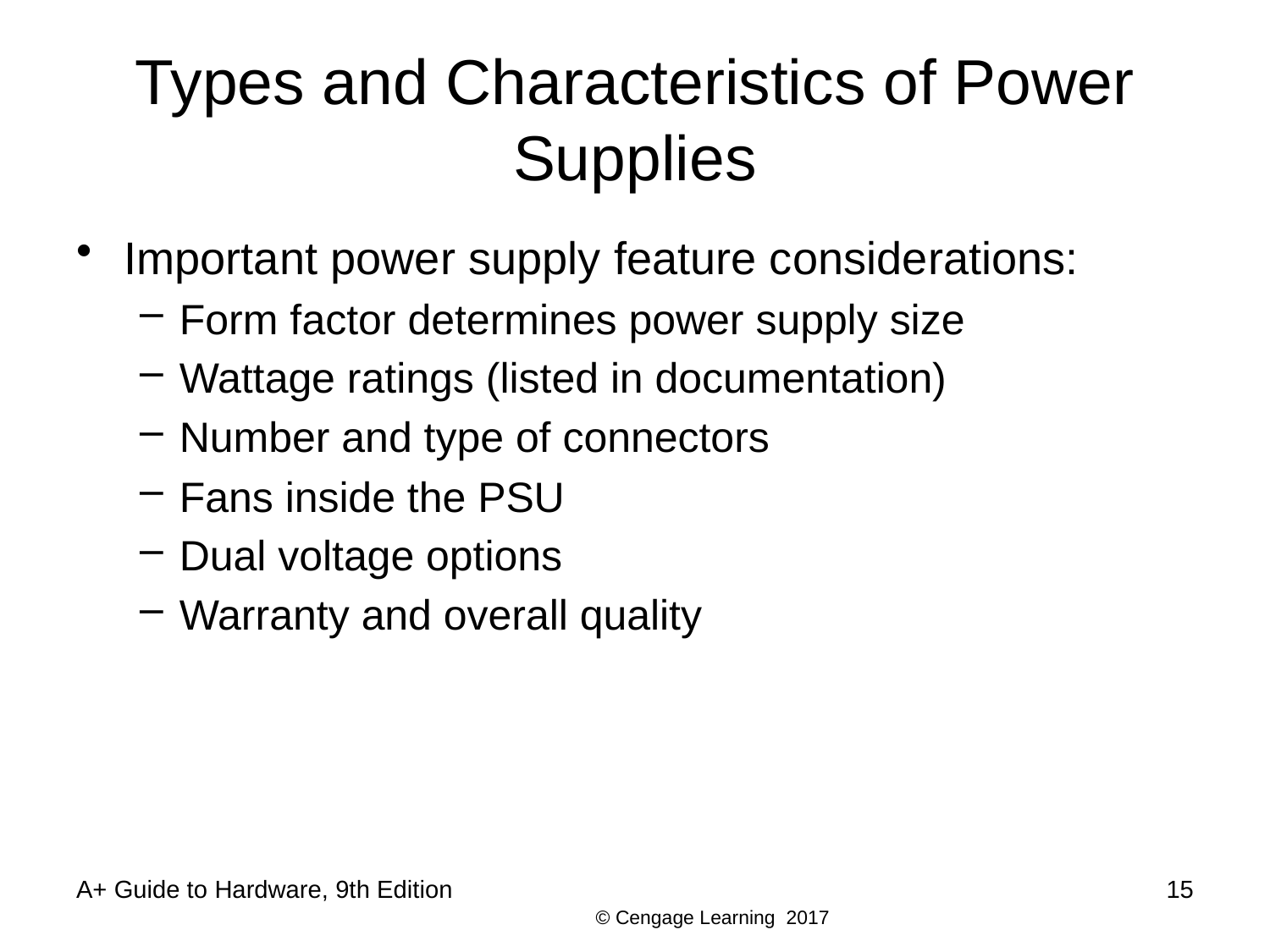

# Types and Characteristics of Power Supplies
Important power supply feature considerations:
Form factor determines power supply size
Wattage ratings (listed in documentation)
Number and type of connectors
Fans inside the PSU
Dual voltage options
Warranty and overall quality

A+ Guide to Hardware, 9th Edition
15